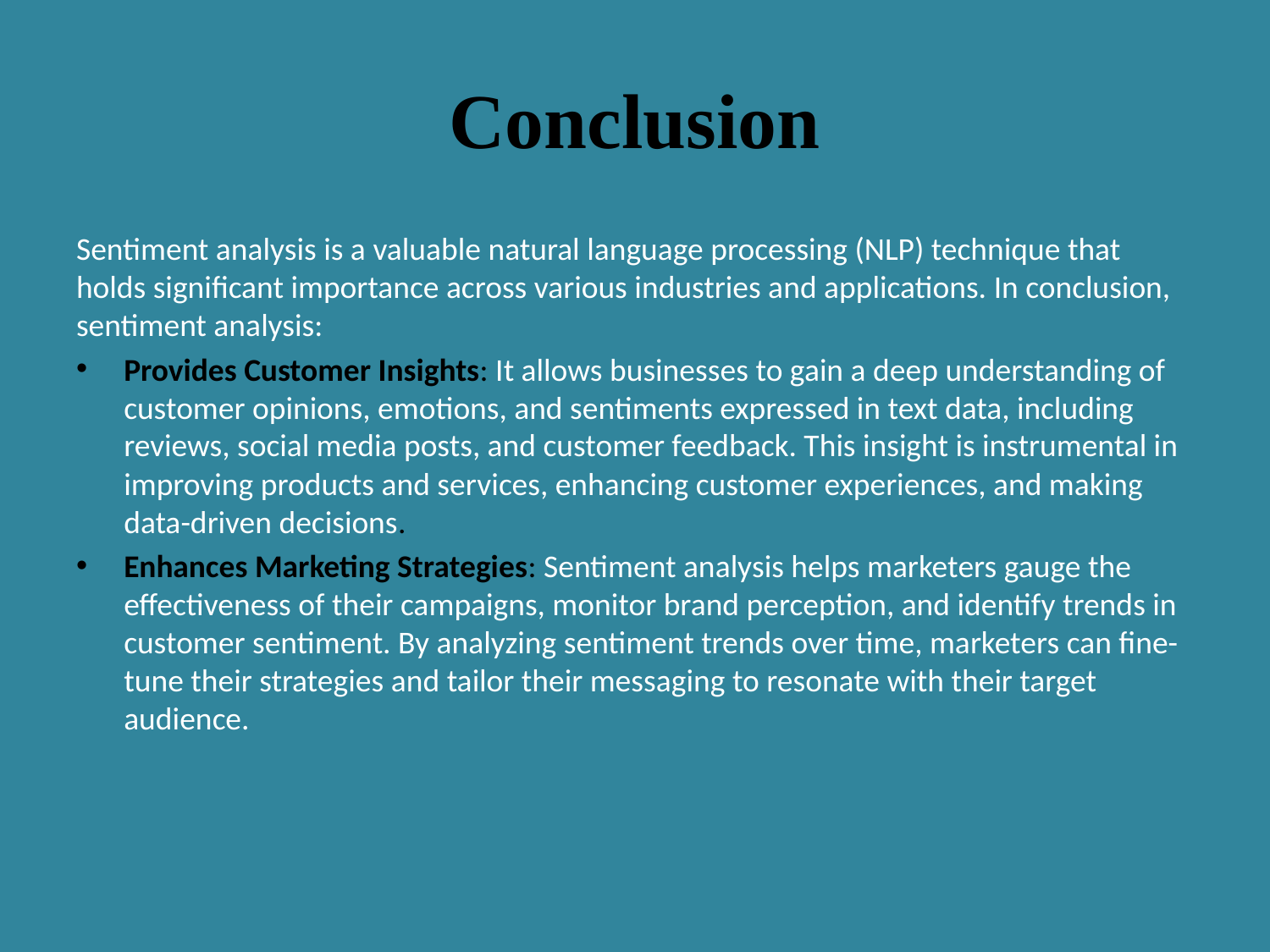

# Conclusion
Sentiment analysis is a valuable natural language processing (NLP) technique that holds significant importance across various industries and applications. In conclusion, sentiment analysis:
Provides Customer Insights: It allows businesses to gain a deep understanding of customer opinions, emotions, and sentiments expressed in text data, including reviews, social media posts, and customer feedback. This insight is instrumental in improving products and services, enhancing customer experiences, and making data-driven decisions.
Enhances Marketing Strategies: Sentiment analysis helps marketers gauge the effectiveness of their campaigns, monitor brand perception, and identify trends in customer sentiment. By analyzing sentiment trends over time, marketers can fine-tune their strategies and tailor their messaging to resonate with their target audience.